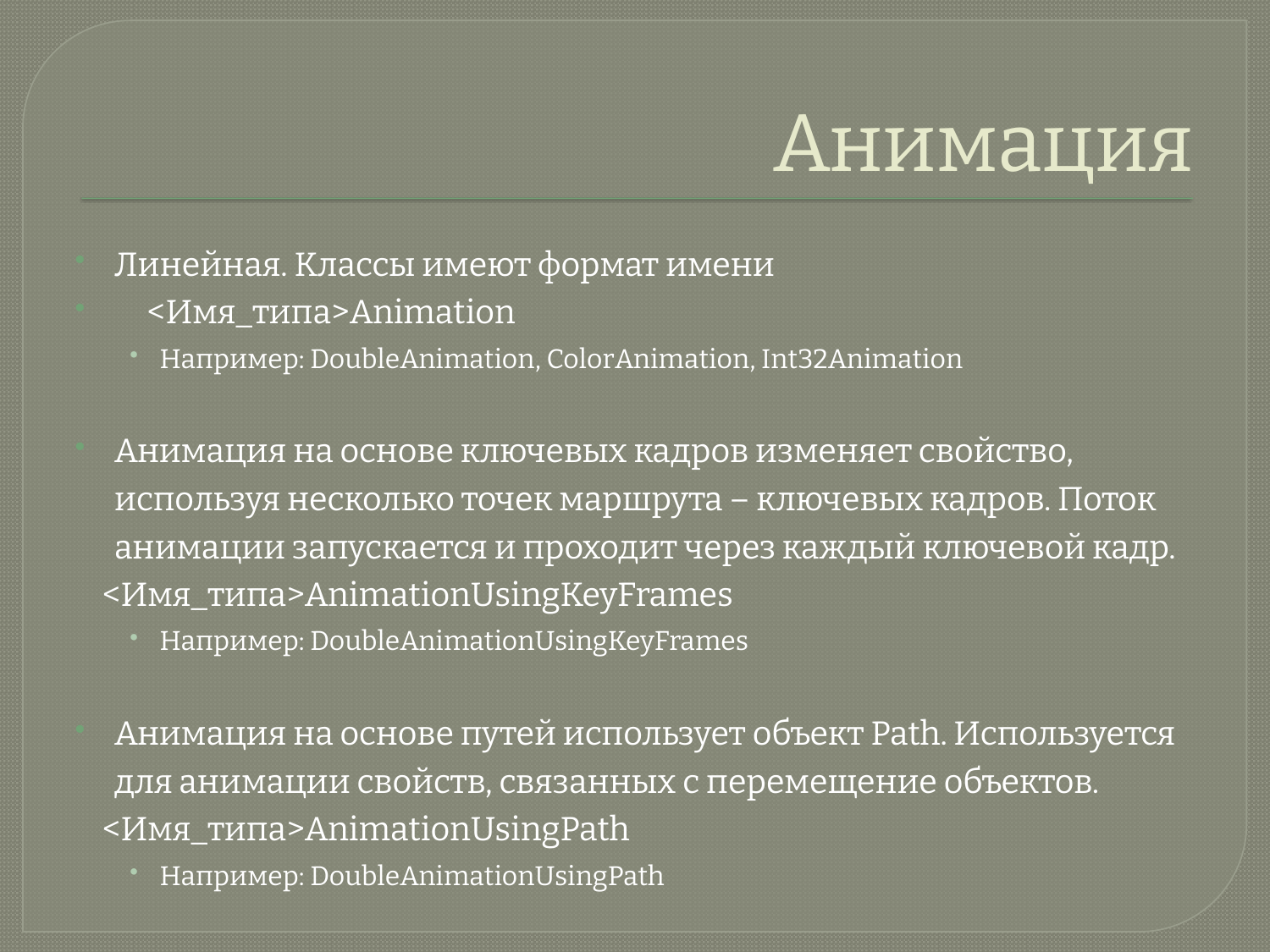

# Анимация
Линейная. Классы имеют формат имени
     <Имя_типа>Animation
Например: DoubleAnimation, ColorAnimation, Int32Animation

Анимация на основе ключевых кадров изменяет свойство, используя несколько точек маршрута – ключевых кадров. Поток анимации запускается и проходит через каждый ключевой кадр.
    <Имя_типа>AnimationUsingKeyFrames
Например: DoubleAnimationUsingKeyFrames

Анимация на основе путей использует объект Path. Используется для анимации свойств, связанных с перемещение объектов.
    <Имя_типа>AnimationUsingPath
Например: DoubleAnimationUsingPath